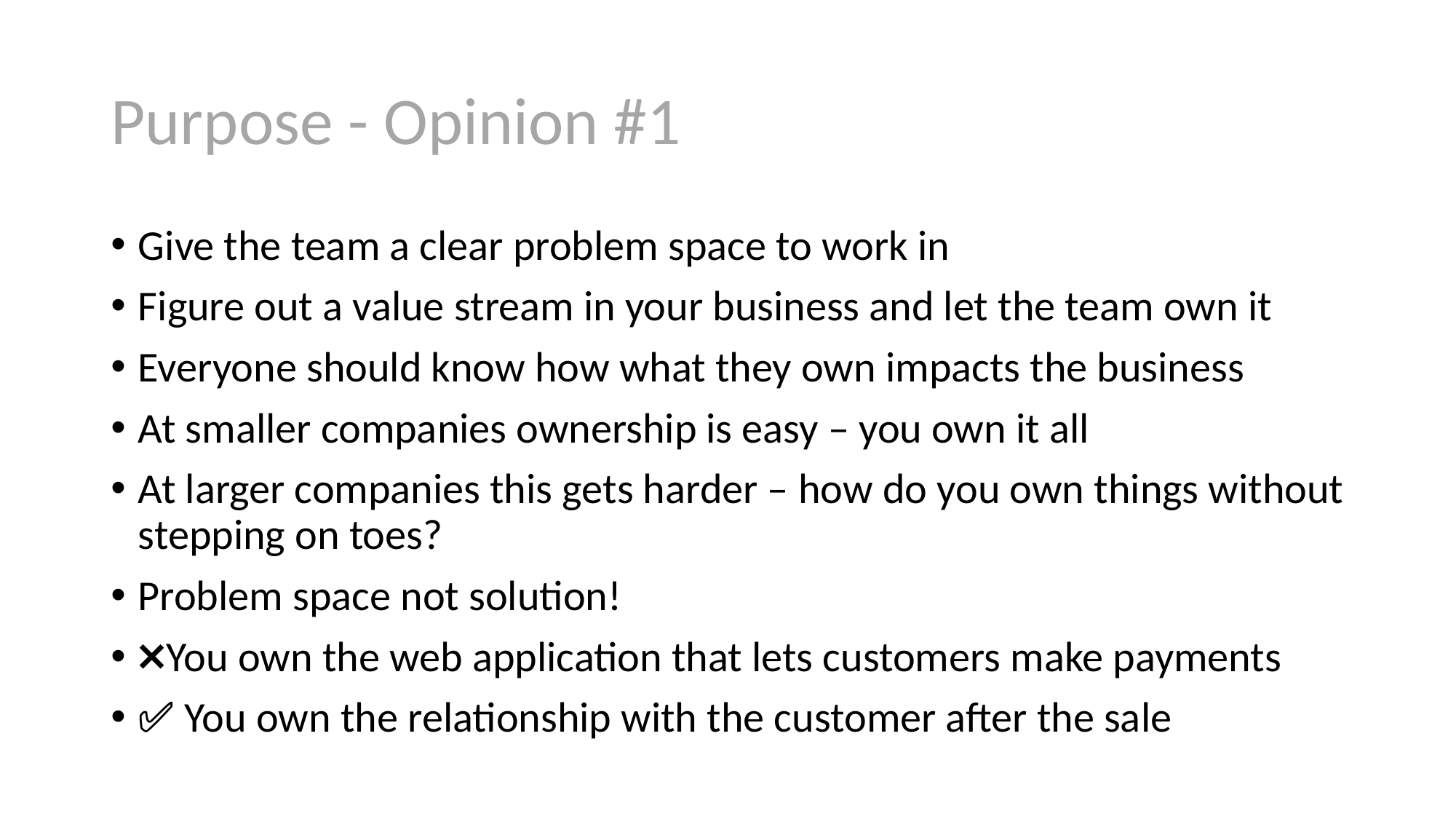

# Purpose - Opinion #1
Give the team a clear problem space to work in
Figure out a value stream in your business and let the team own it
Everyone should know how what they own impacts the business
At smaller companies ownership is easy – you own it all
At larger companies this gets harder – how do you own things without stepping on toes?
Problem space not solution!
❌You own the web application that lets customers make payments
✅ You own the relationship with the customer after the sale